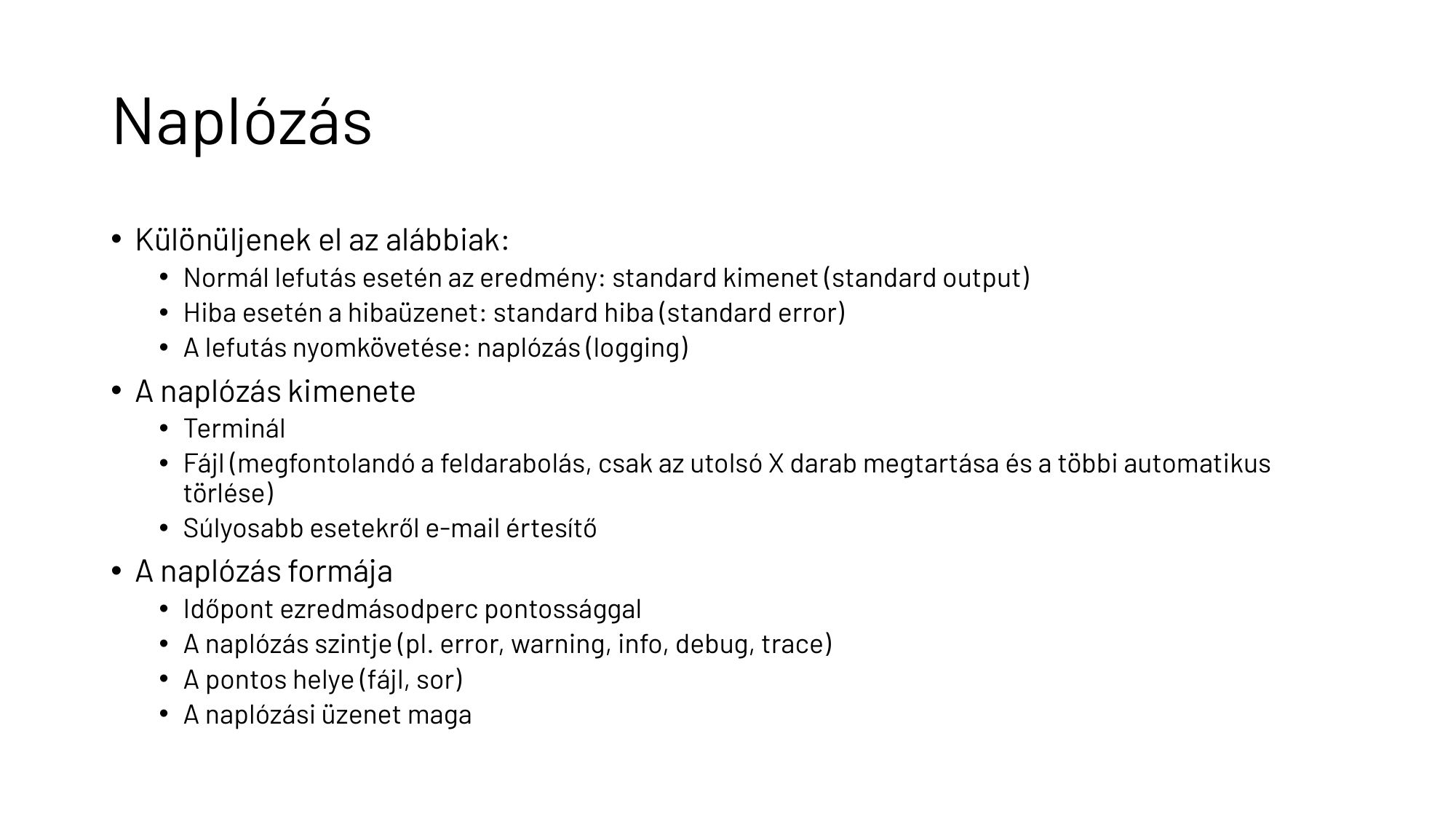

# Naplózás
Különüljenek el az alábbiak:
Normál lefutás esetén az eredmény: standard kimenet (standard output)
Hiba esetén a hibaüzenet: standard hiba (standard error)
A lefutás nyomkövetése: naplózás (logging)
A naplózás kimenete
Terminál
Fájl (megfontolandó a feldarabolás, csak az utolsó X darab megtartása és a többi automatikus törlése)
Súlyosabb esetekről e-mail értesítő
A naplózás formája
Időpont ezredmásodperc pontossággal
A naplózás szintje (pl. error, warning, info, debug, trace)
A pontos helye (fájl, sor)
A naplózási üzenet maga